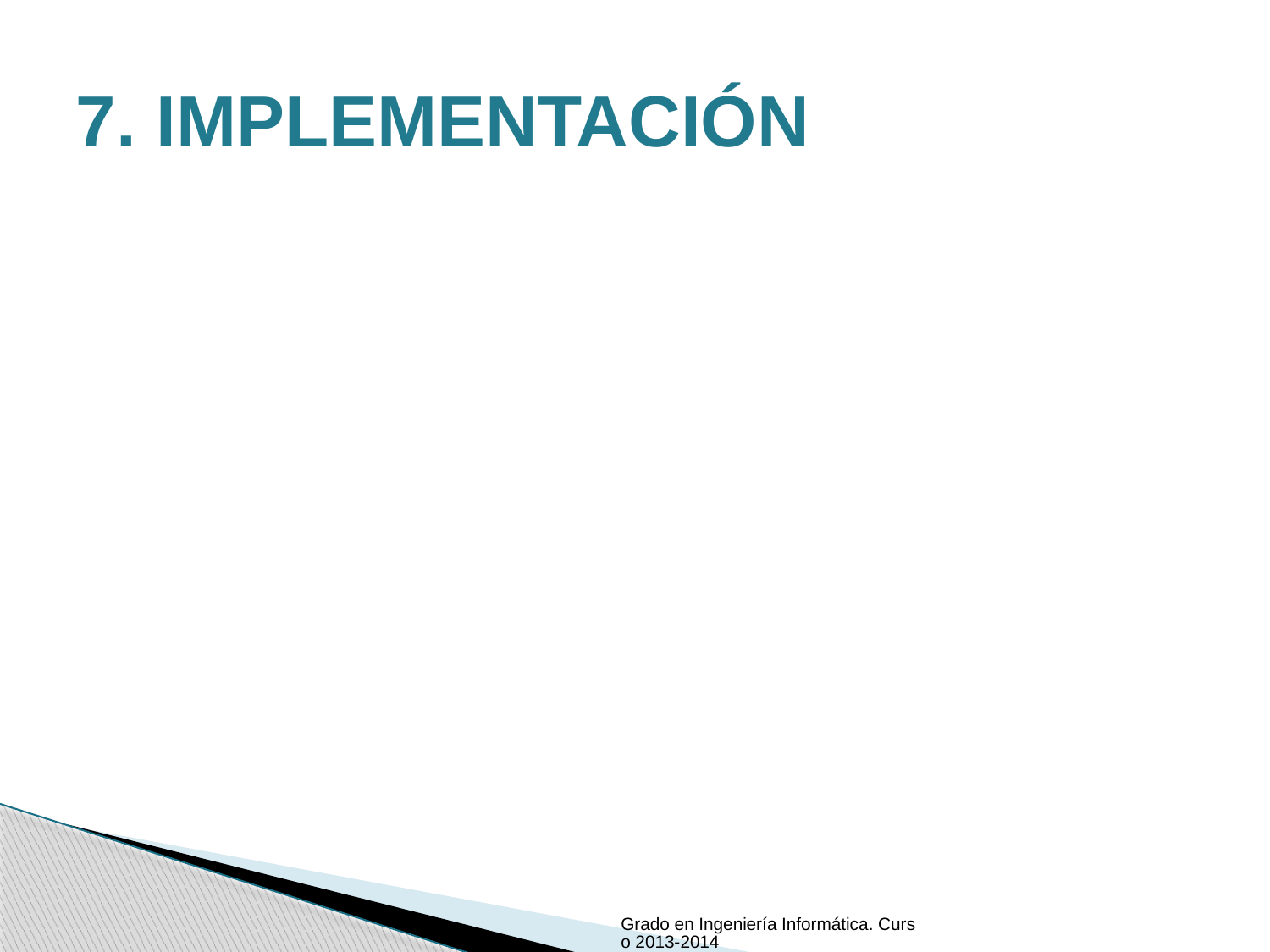

# 7. IMPLEMENTACIÓN

Grado en Ingeniería Informática. Curso 2013-2014